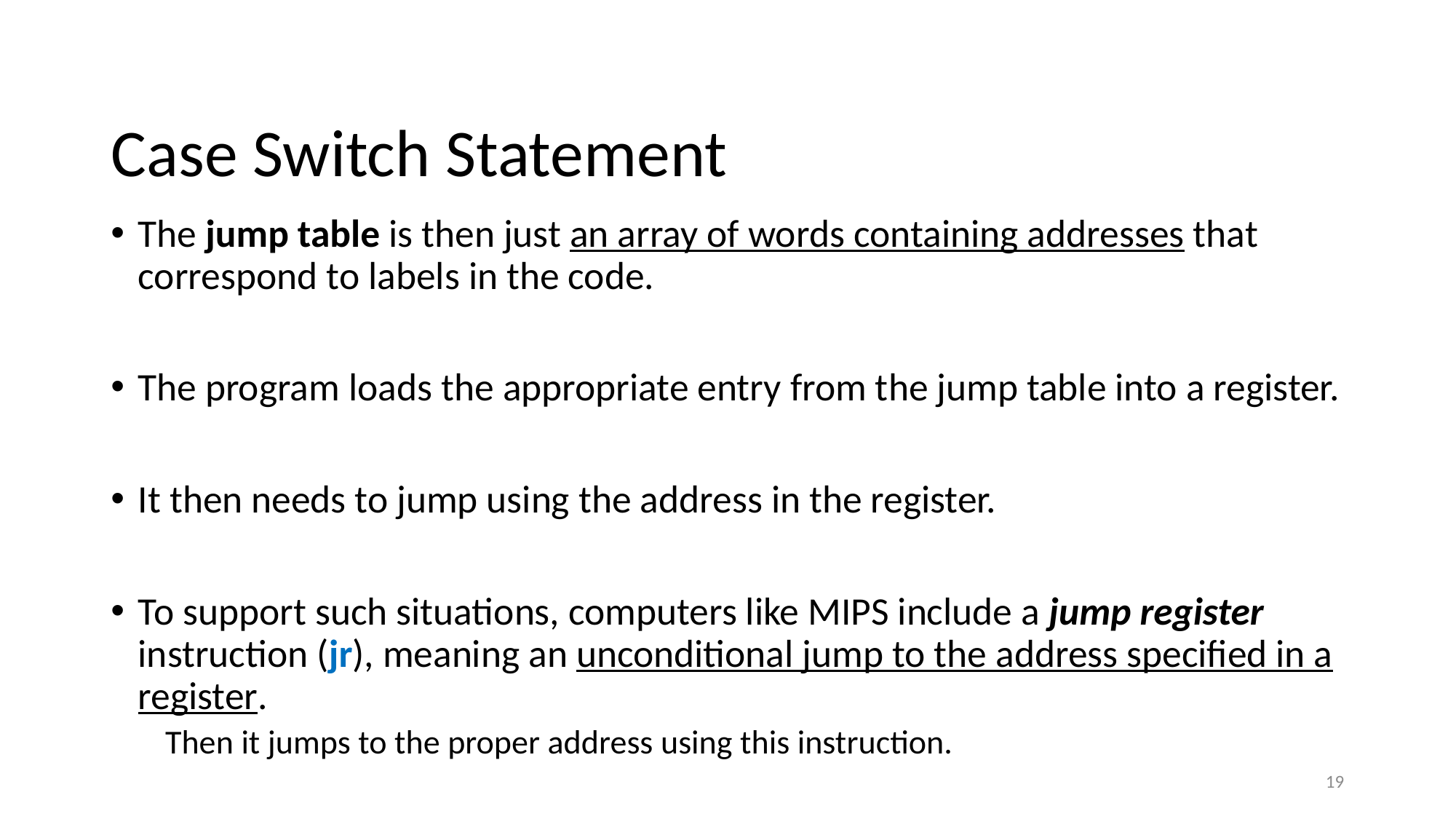

# Case Switch Statement
The jump table is then just an array of words containing addresses that correspond to labels in the code.

The program loads the appropriate entry from the jump table into a register.

It then needs to jump using the address in the register.

To support such situations, computers like MIPS include a jump register instruction (jr), meaning an unconditional jump to the address specified in a register.
Then it jumps to the proper address using this instruction.
19